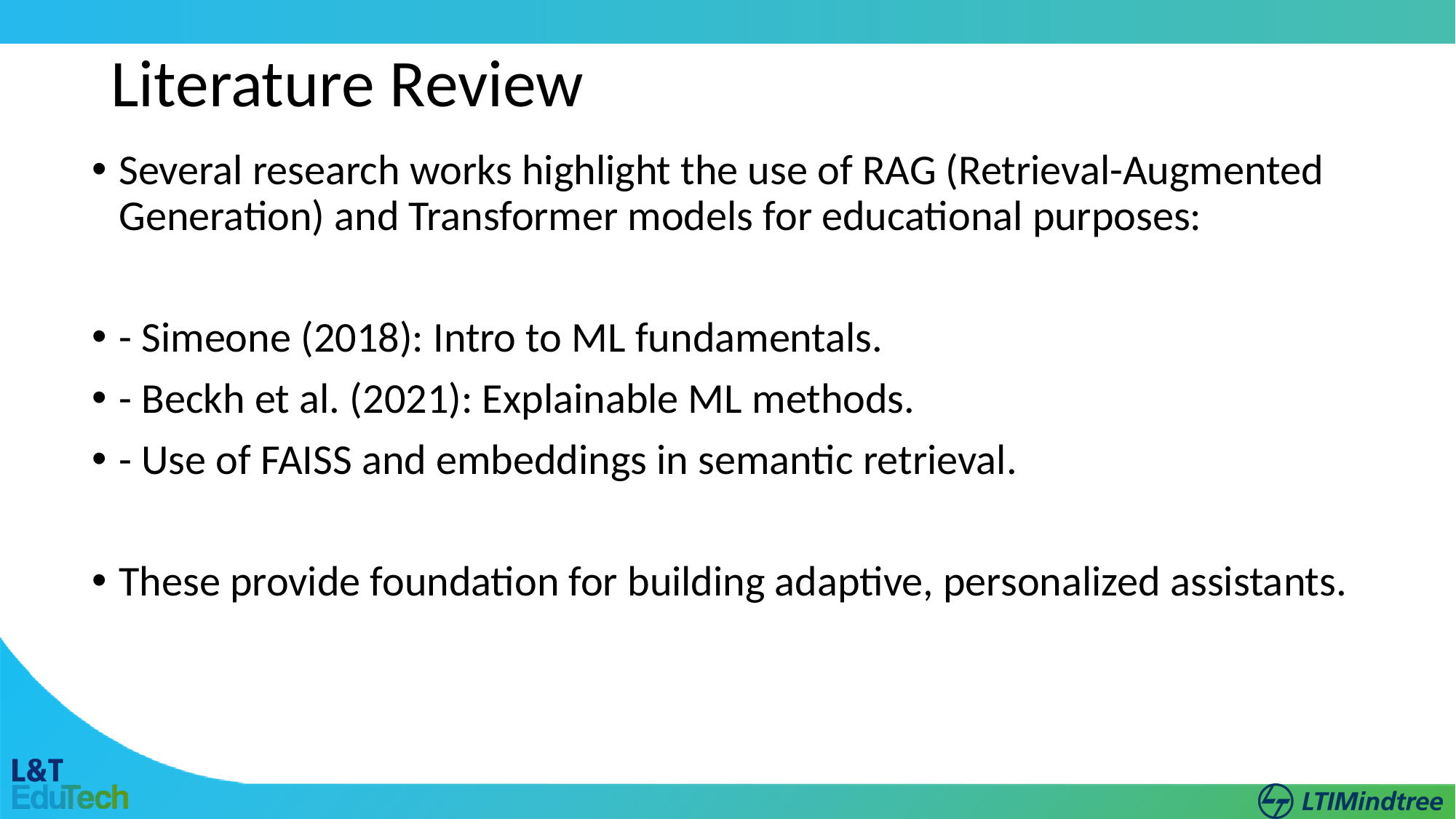

# Literature Review
Several research works highlight the use of RAG (Retrieval-Augmented Generation) and Transformer models for educational purposes:

- Simeone (2018): Intro to ML fundamentals.
- Beckh et al. (2021): Explainable ML methods.
- Use of FAISS and embeddings in semantic retrieval.

These provide foundation for building adaptive, personalized assistants.